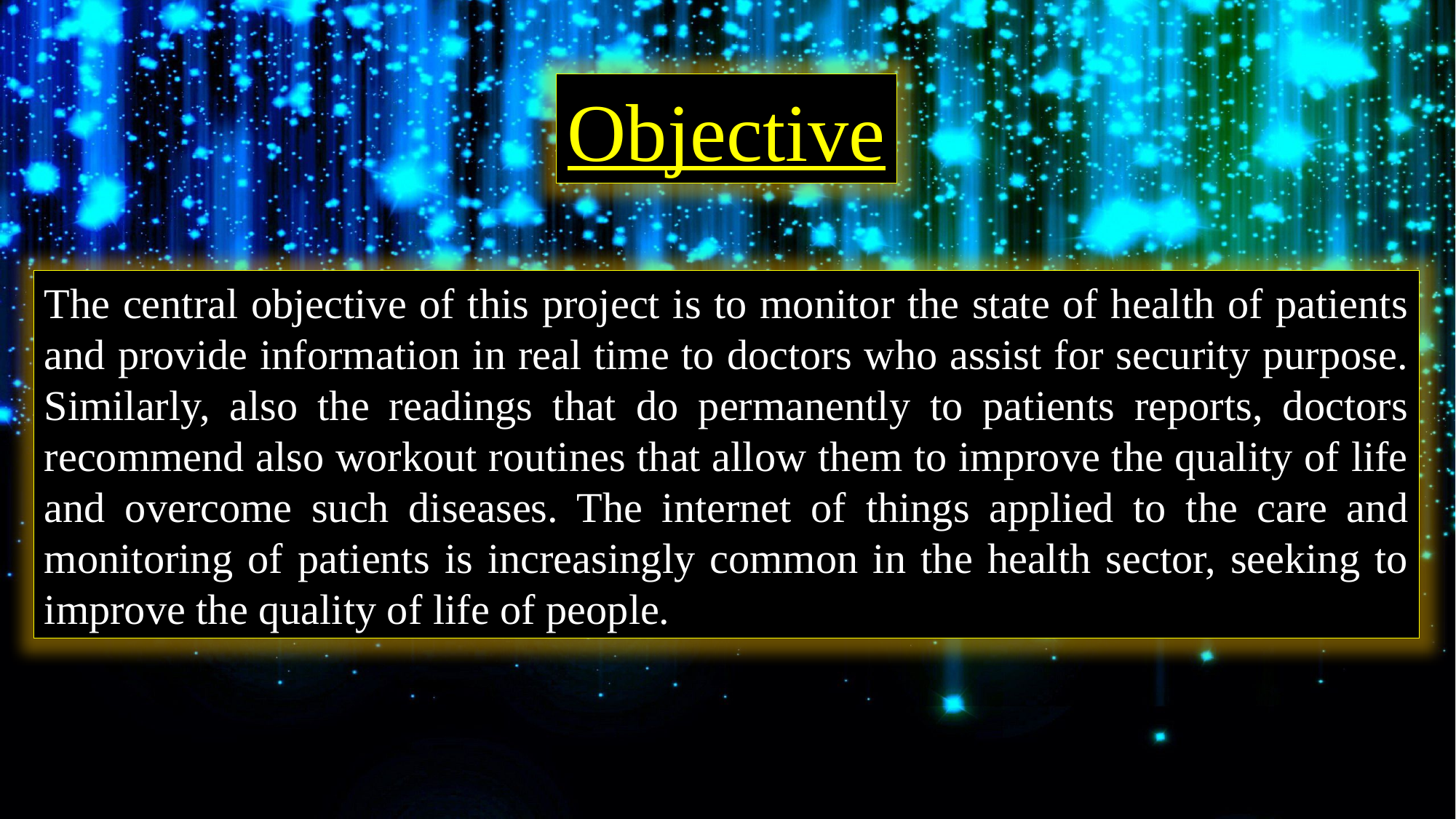

Objective
The central objective of this project is to monitor the state of health of patients and provide information in real time to doctors who assist for security purpose. Similarly, also the readings that do permanently to patients reports, doctors recommend also workout routines that allow them to improve the quality of life and overcome such diseases. The internet of things applied to the care and monitoring of patients is increasingly common in the health sector, seeking to improve the quality of life of people.